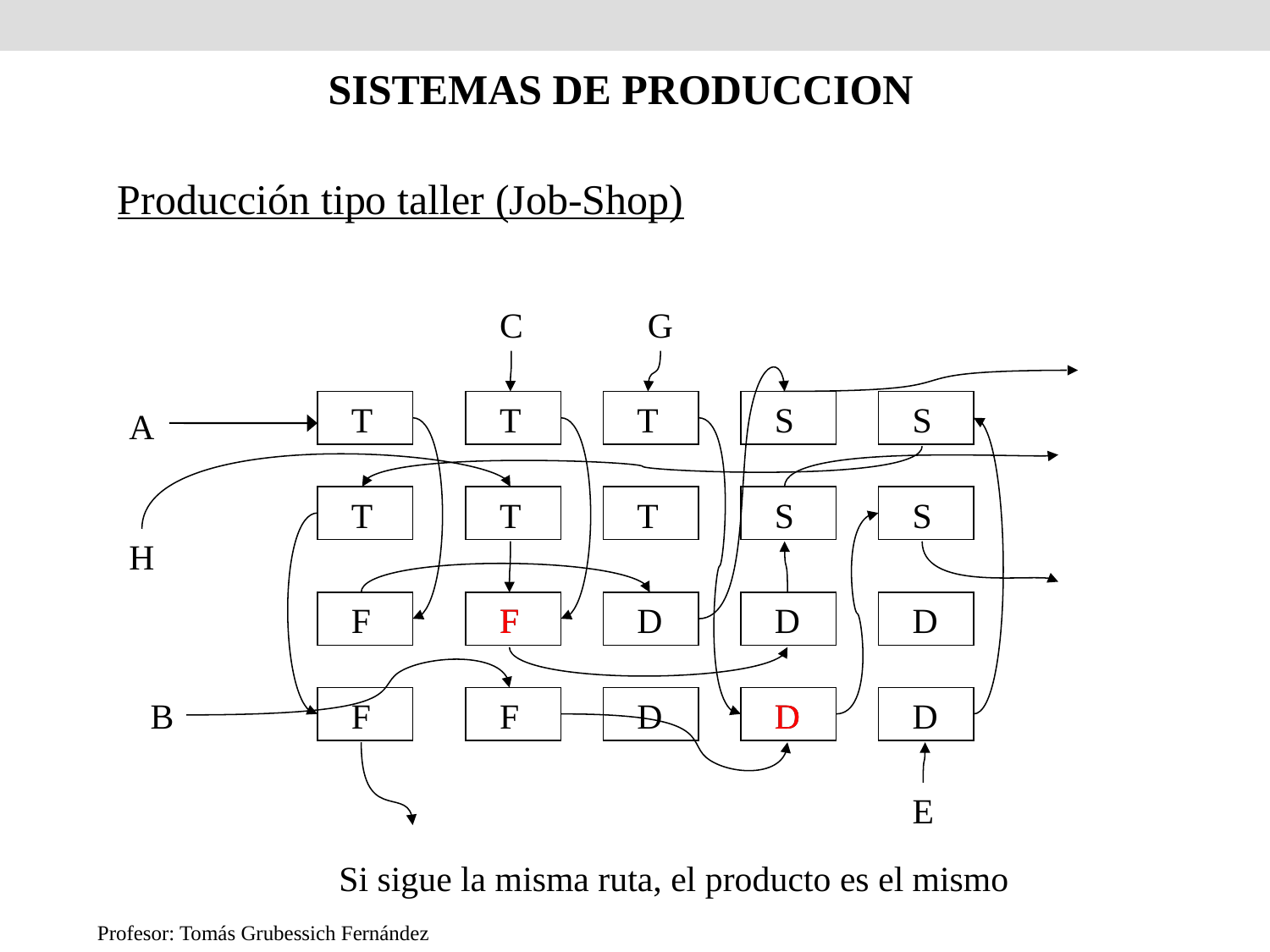

SISTEMAS DE PRODUCCION
Producción tipo taller (Job-Shop)
C
G

T

T

T

S

S
A

T

T

T

S

S
H

F

F
F

D

D

D
B

F

F

D

D
D

D
E
Si sigue la misma ruta, el producto es el mismo